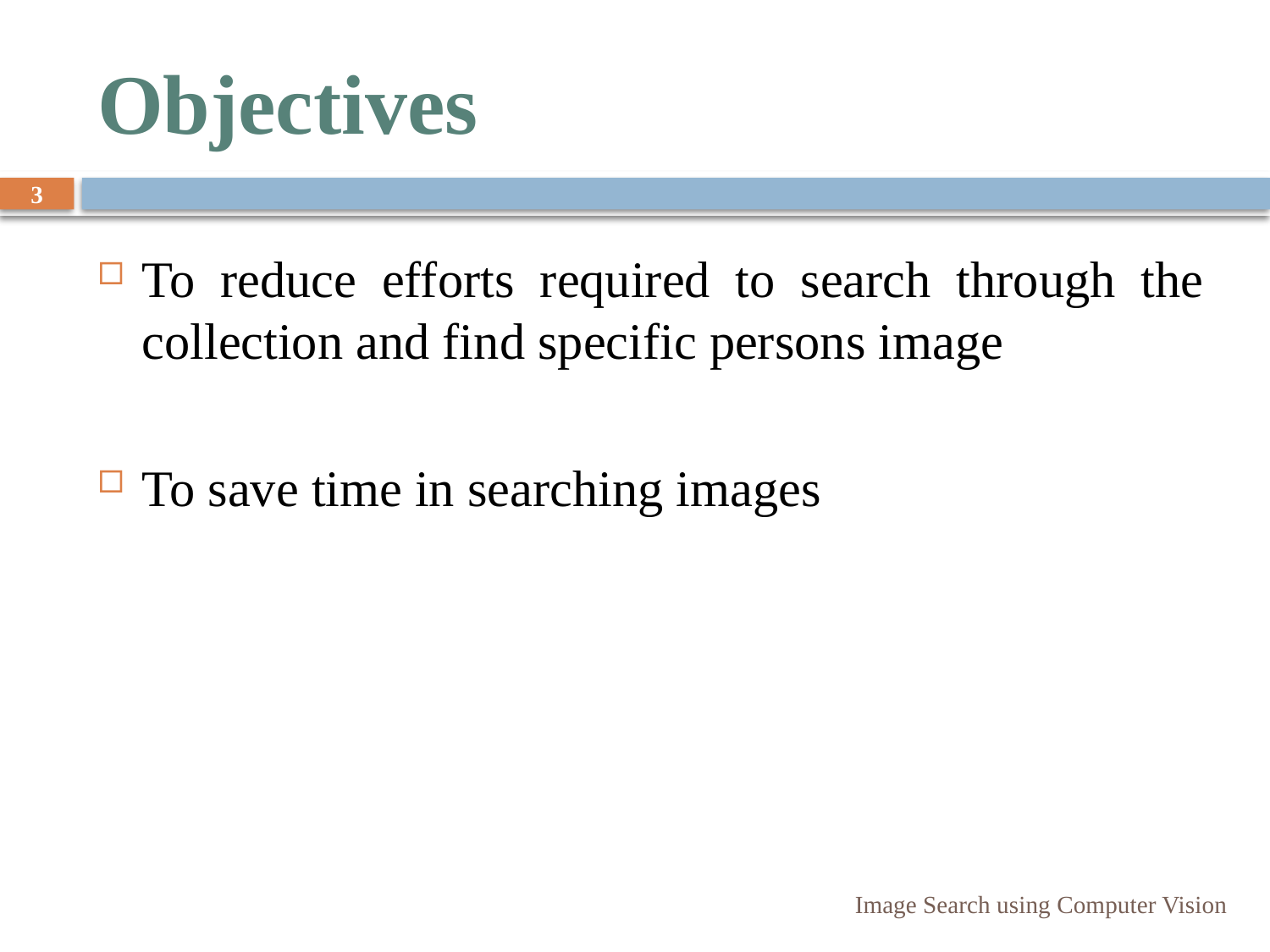

# Objectives
3
To reduce efforts required to search through the collection and find specific persons image

To save time in searching images
Image Search using Computer Vision